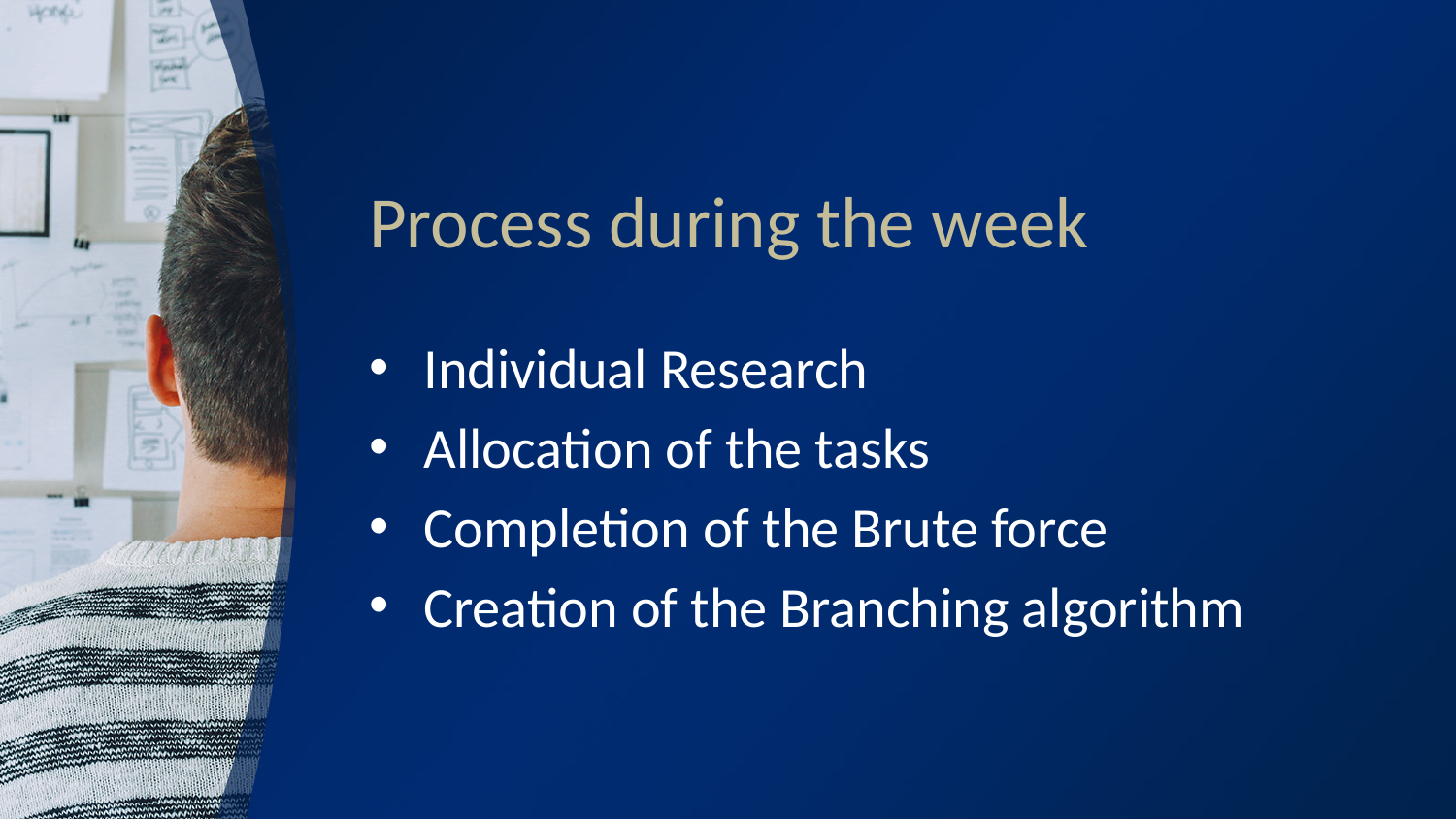

# Process during the week

Individual Research
Allocation of the tasks
Completion of the Brute force
Creation of the Branching algorithm